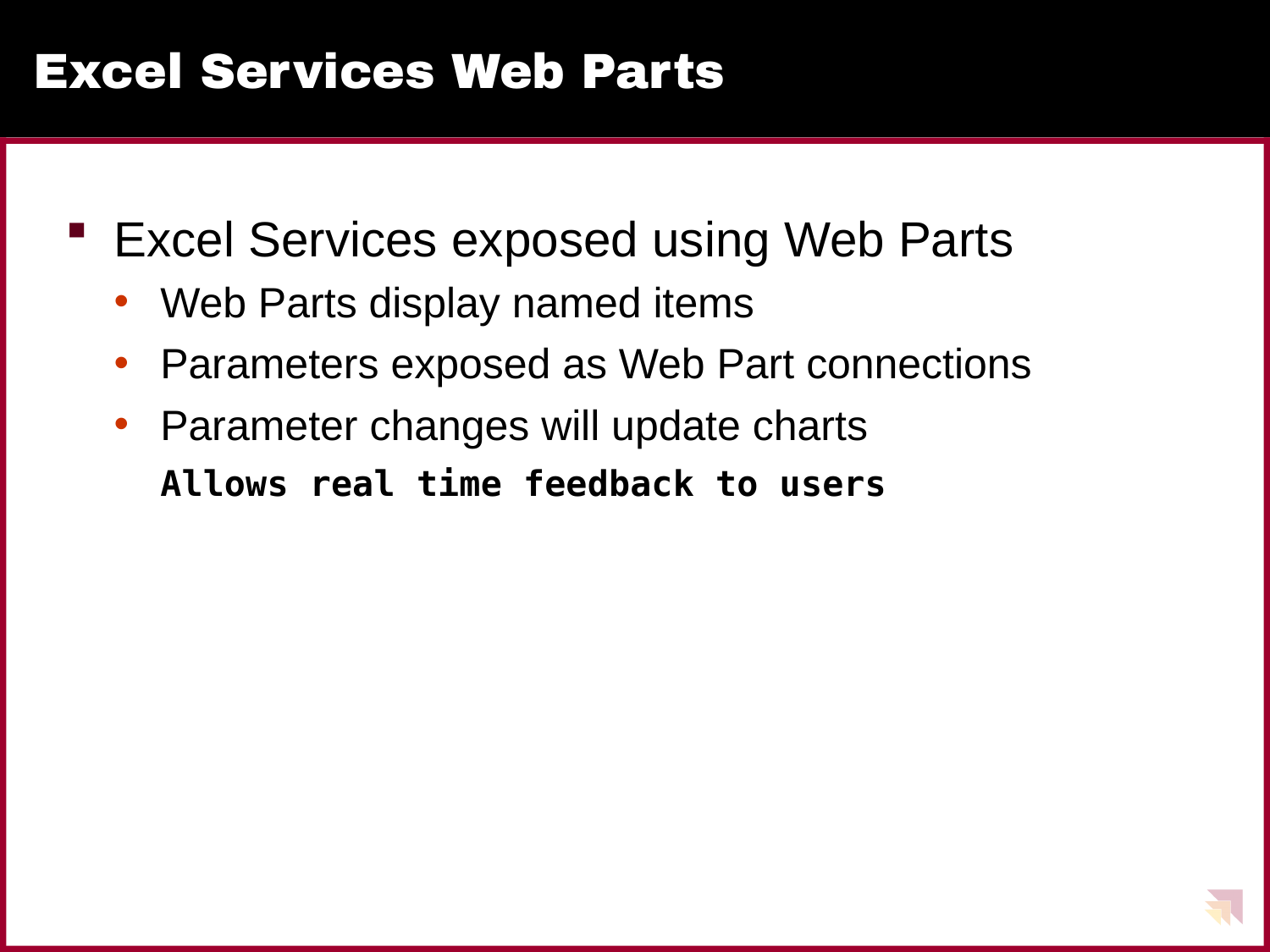

# Excel Services Web Parts
Excel Services exposed using Web Parts
Web Parts display named items
Parameters exposed as Web Part connections
Parameter changes will update charts
Allows real time feedback to users